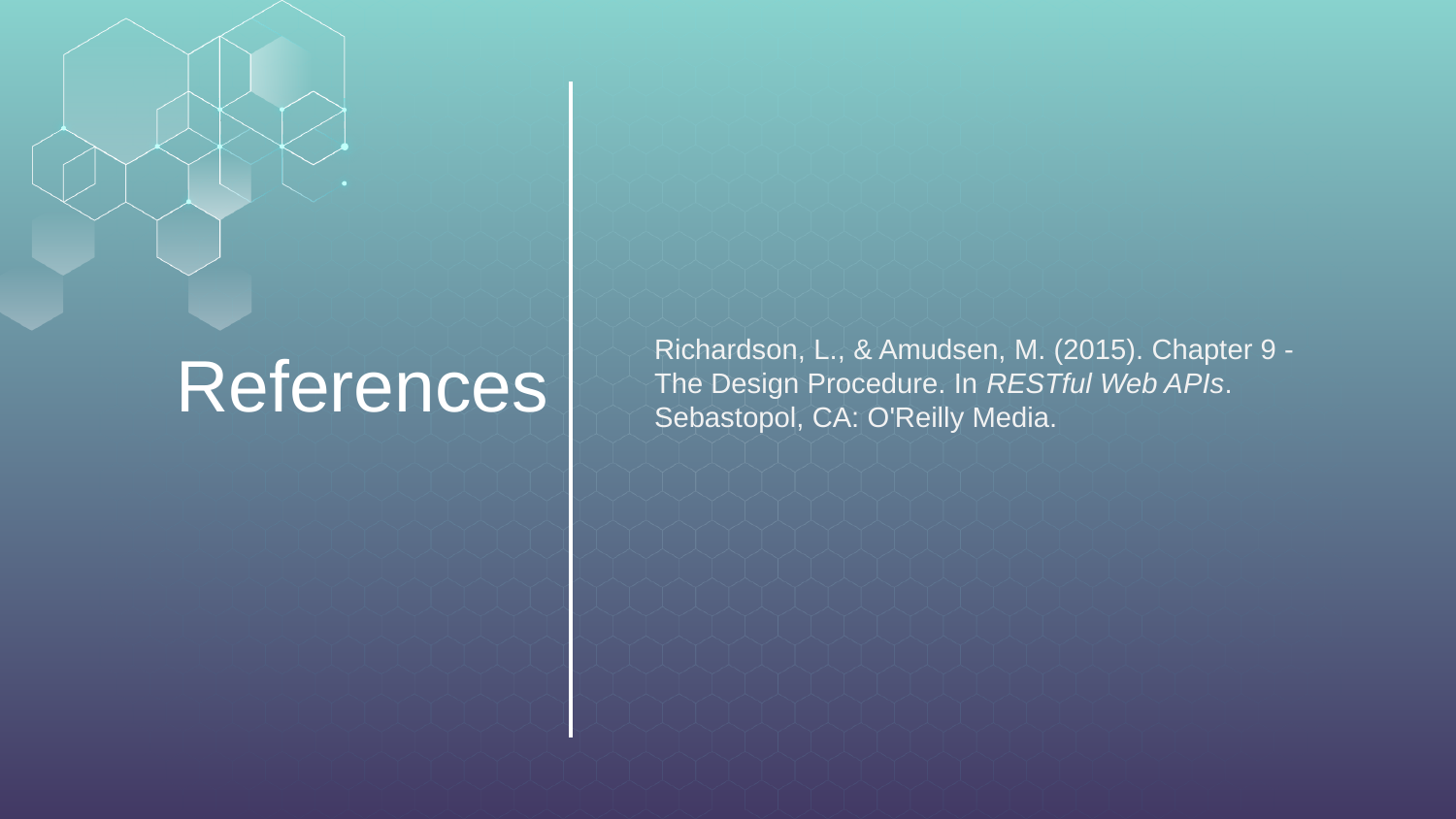

# References
Richardson, L., & Amudsen, M. (2015). Chapter 9 - The Design Procedure. In RESTful Web APIs. Sebastopol, CA: O'Reilly Media.